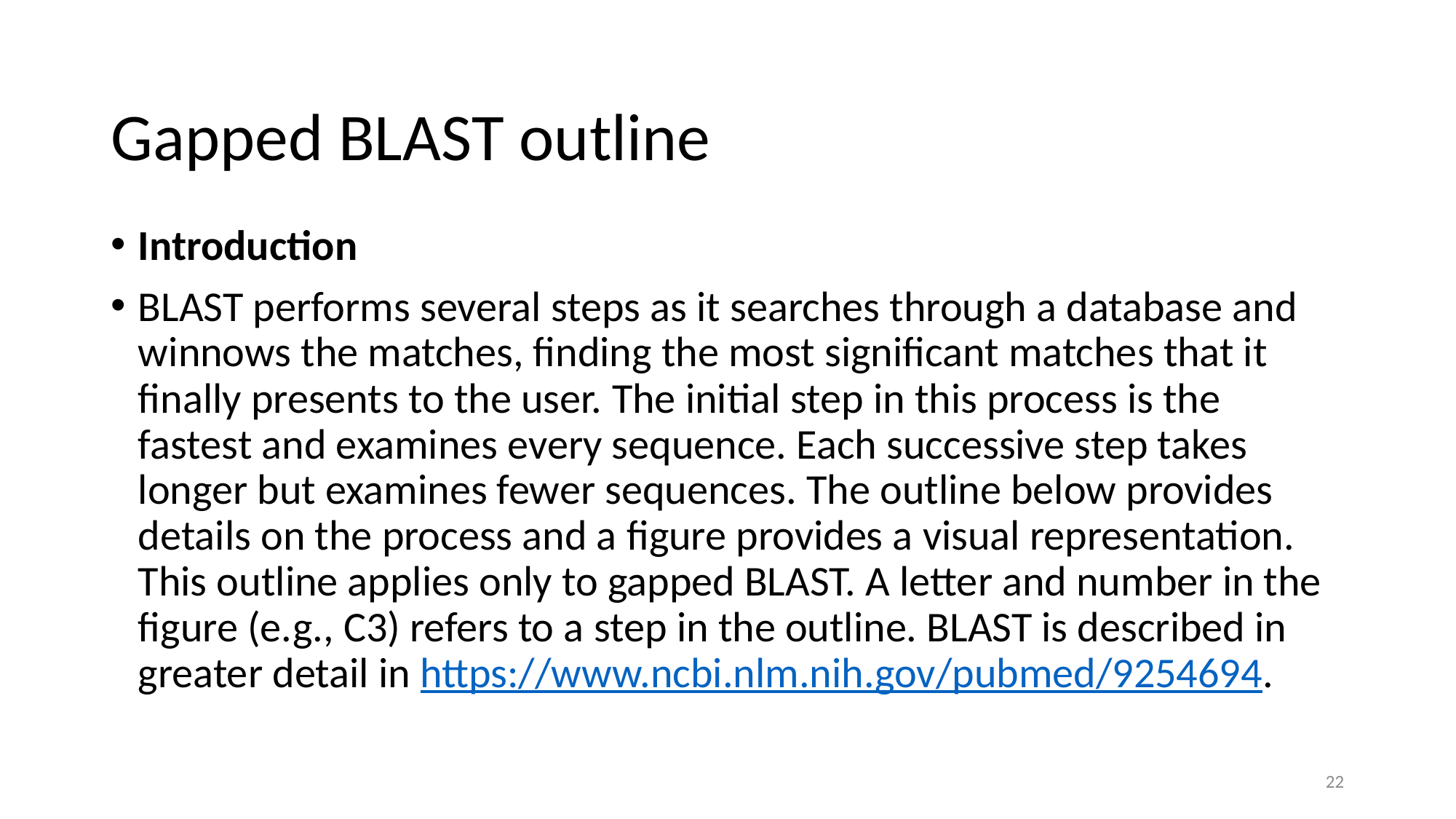

# Gapped BLAST outline
Introduction
BLAST performs several steps as it searches through a database and winnows the matches, finding the most significant matches that it finally presents to the user. The initial step in this process is the fastest and examines every sequence. Each successive step takes longer but examines fewer sequences. The outline below provides details on the process and a figure provides a visual representation. This outline applies only to gapped BLAST. A letter and number in the figure (e.g., C3) refers to a step in the outline. BLAST is described in greater detail in https://www.ncbi.nlm.nih.gov/pubmed/9254694.
22